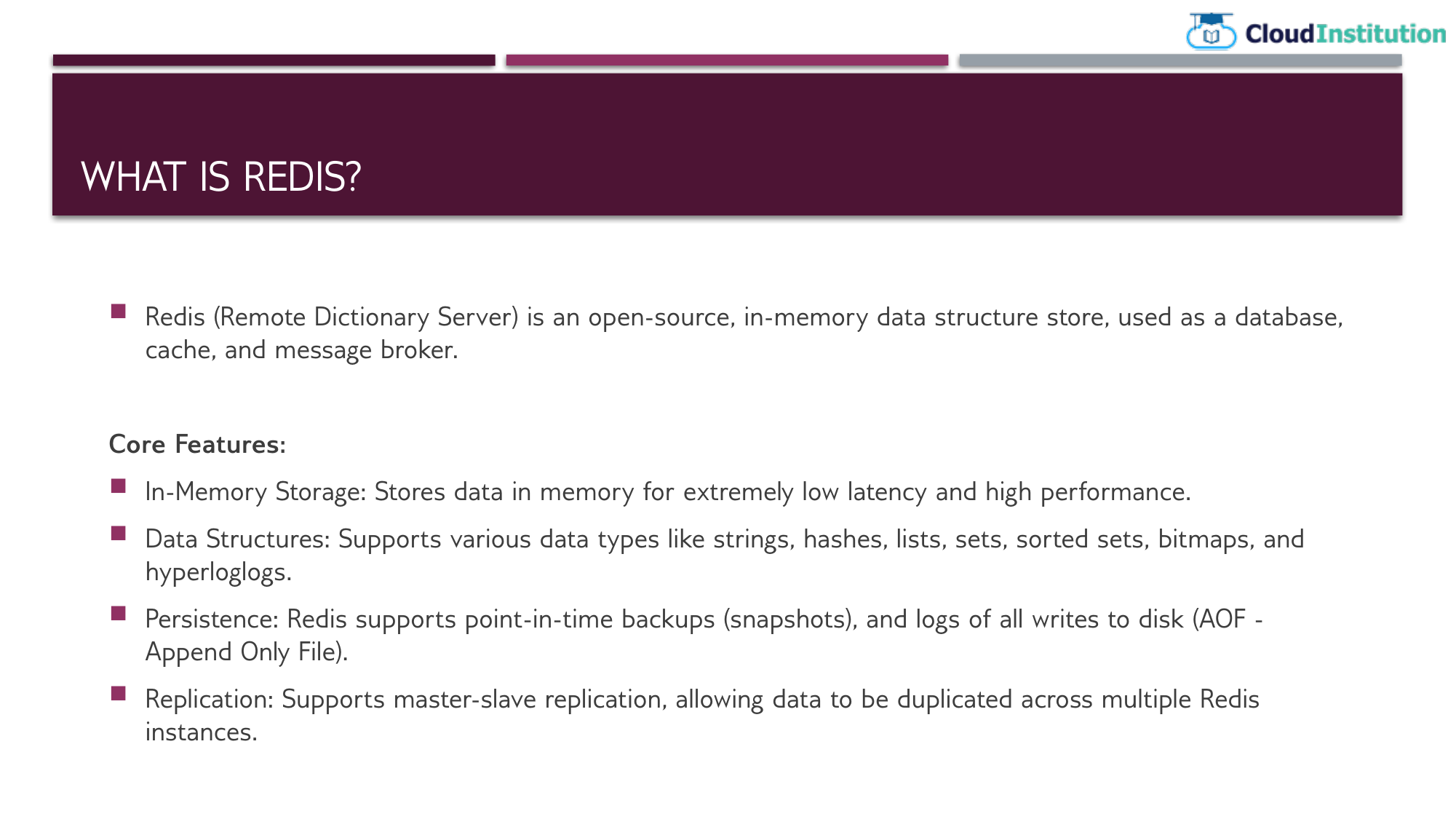

# What is Redis?
Redis (Remote Dictionary Server) is an open-source, in-memory data structure store, used as a database, cache, and message broker.

Core Features:
In-Memory Storage: Stores data in memory for extremely low latency and high performance.
Data Structures: Supports various data types like strings, hashes, lists, sets, sorted sets, bitmaps, and hyperloglogs.
Persistence: Redis supports point-in-time backups (snapshots), and logs of all writes to disk (AOF - Append Only File).
Replication: Supports master-slave replication, allowing data to be duplicated across multiple Redis instances.